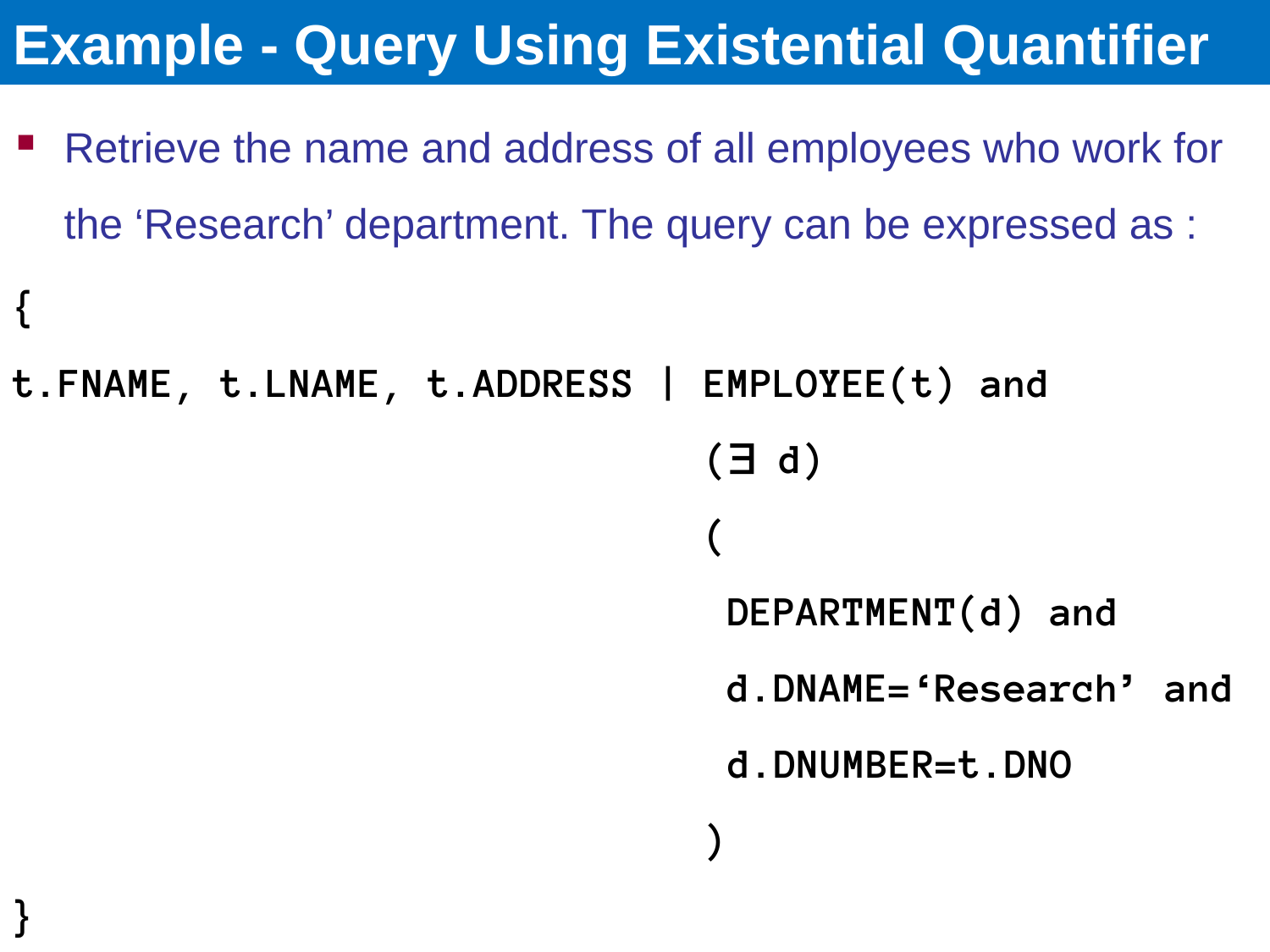

# Example - Query Using Existential Quantifier
Retrieve the name and address of all employees who work for the ‘Research’ department. The query can be expressed as :

{
t.FNAME, t.LNAME, t.ADDRESS | EMPLOYEE(t) and
				        (∃ d)
                              (
                               DEPARTMENT(d) and
                               d.DNAME=‘Research’ and
                               d.DNUMBER=t.DNO
                              )
}